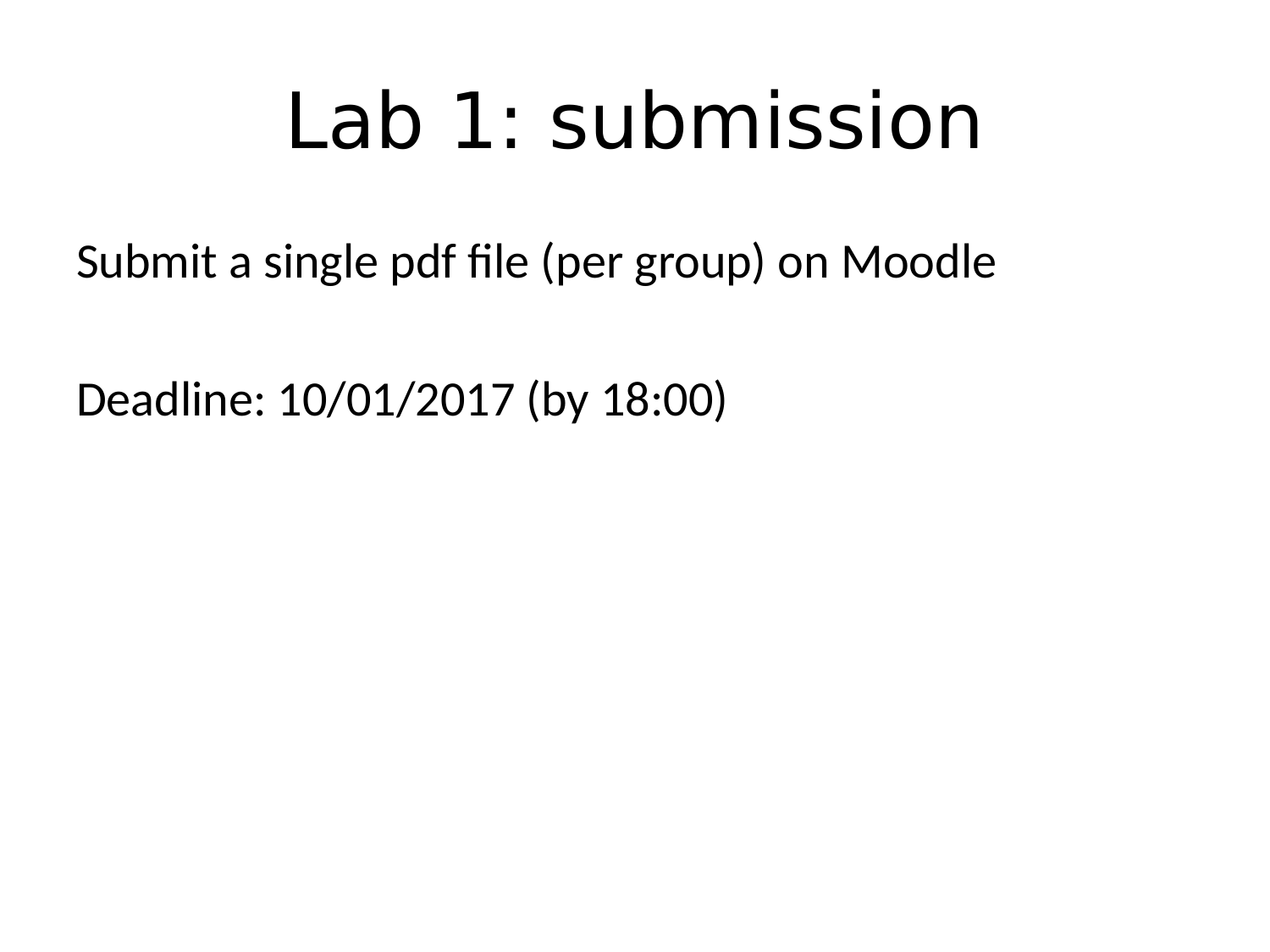

# Lab 1: submission
Submit a single pdf file (per group) on Moodle

Deadline: 10/01/2017 (by 18:00)